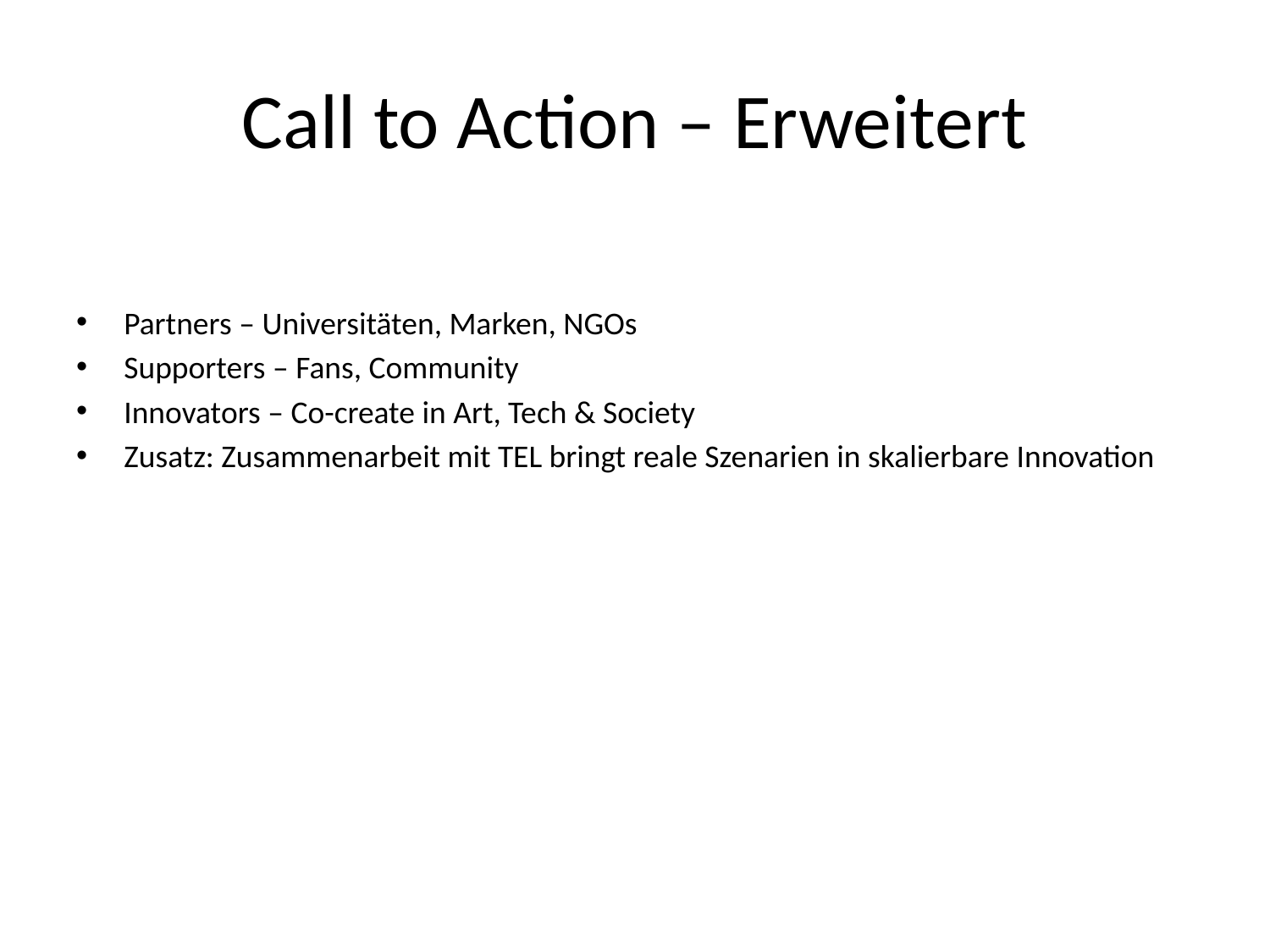

# Call to Action – Erweitert

Partners – Universitäten, Marken, NGOs
Supporters – Fans, Community
Innovators – Co-create in Art, Tech & Society
Zusatz: Zusammenarbeit mit TEL bringt reale Szenarien in skalierbare Innovation